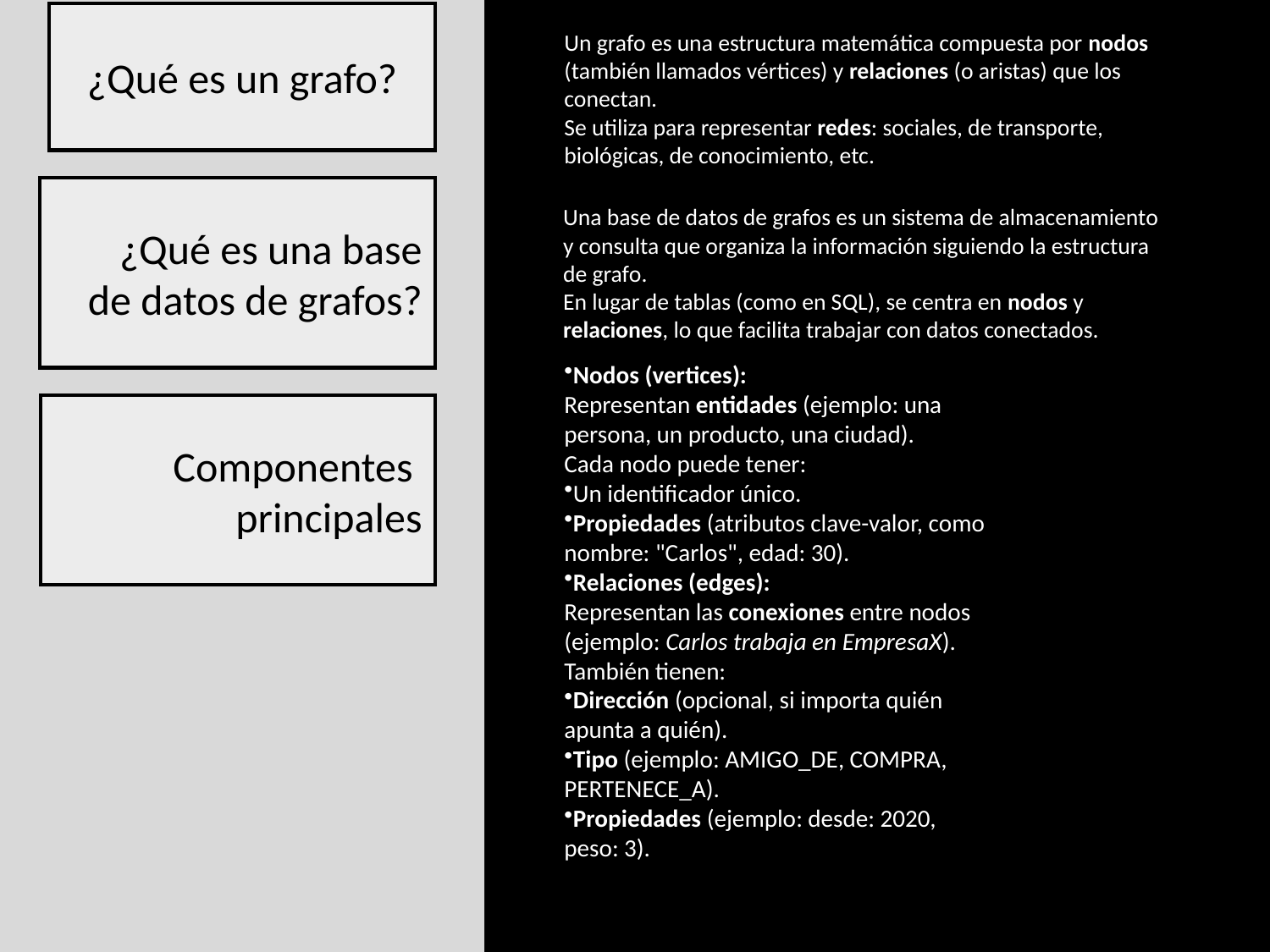

¿Qué es un grafo?
Un grafo es una estructura matemática compuesta por nodos (también llamados vértices) y relaciones (o aristas) que los conectan.
Se utiliza para representar redes: sociales, de transporte, biológicas, de conocimiento, etc.
¿Qué es una base
de datos de grafos?
Una base de datos de grafos es un sistema de almacenamiento y consulta que organiza la información siguiendo la estructura de grafo.
En lugar de tablas (como en SQL), se centra en nodos y relaciones, lo que facilita trabajar con datos conectados.
Nodos (vertices):
Representan entidades (ejemplo: una persona, un producto, una ciudad).
Cada nodo puede tener:
Un identificador único.
Propiedades (atributos clave-valor, como nombre: "Carlos", edad: 30).
Relaciones (edges):
Representan las conexiones entre nodos (ejemplo: Carlos trabaja en EmpresaX).
También tienen:
Dirección (opcional, si importa quién apunta a quién).
Tipo (ejemplo: AMIGO_DE, COMPRA, PERTENECE_A).
Propiedades (ejemplo: desde: 2020, peso: 3).

# Componentes principales